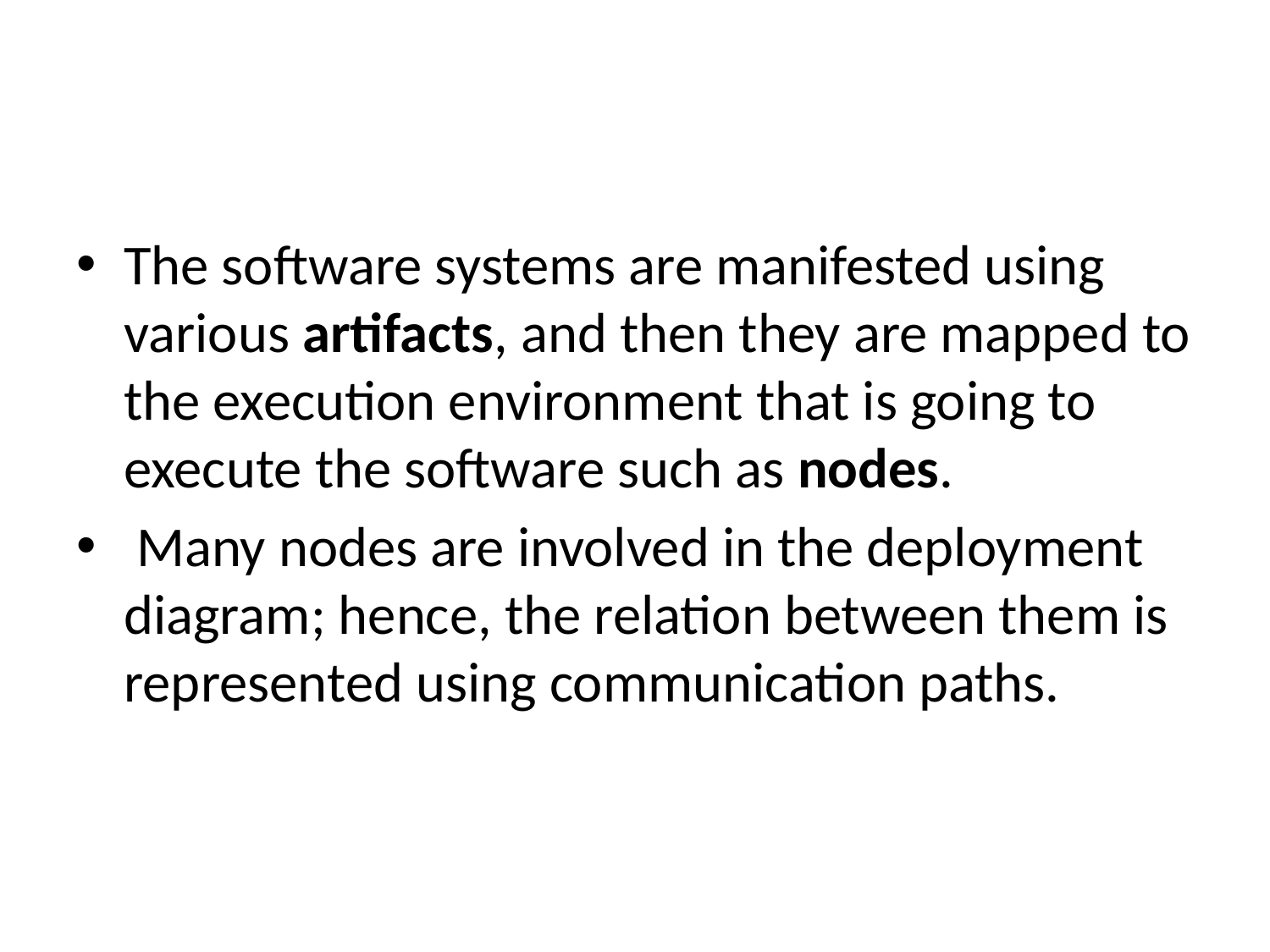

#
The software systems are manifested using various artifacts, and then they are mapped to the execution environment that is going to execute the software such as nodes.
 Many nodes are involved in the deployment diagram; hence, the relation between them is represented using communication paths.